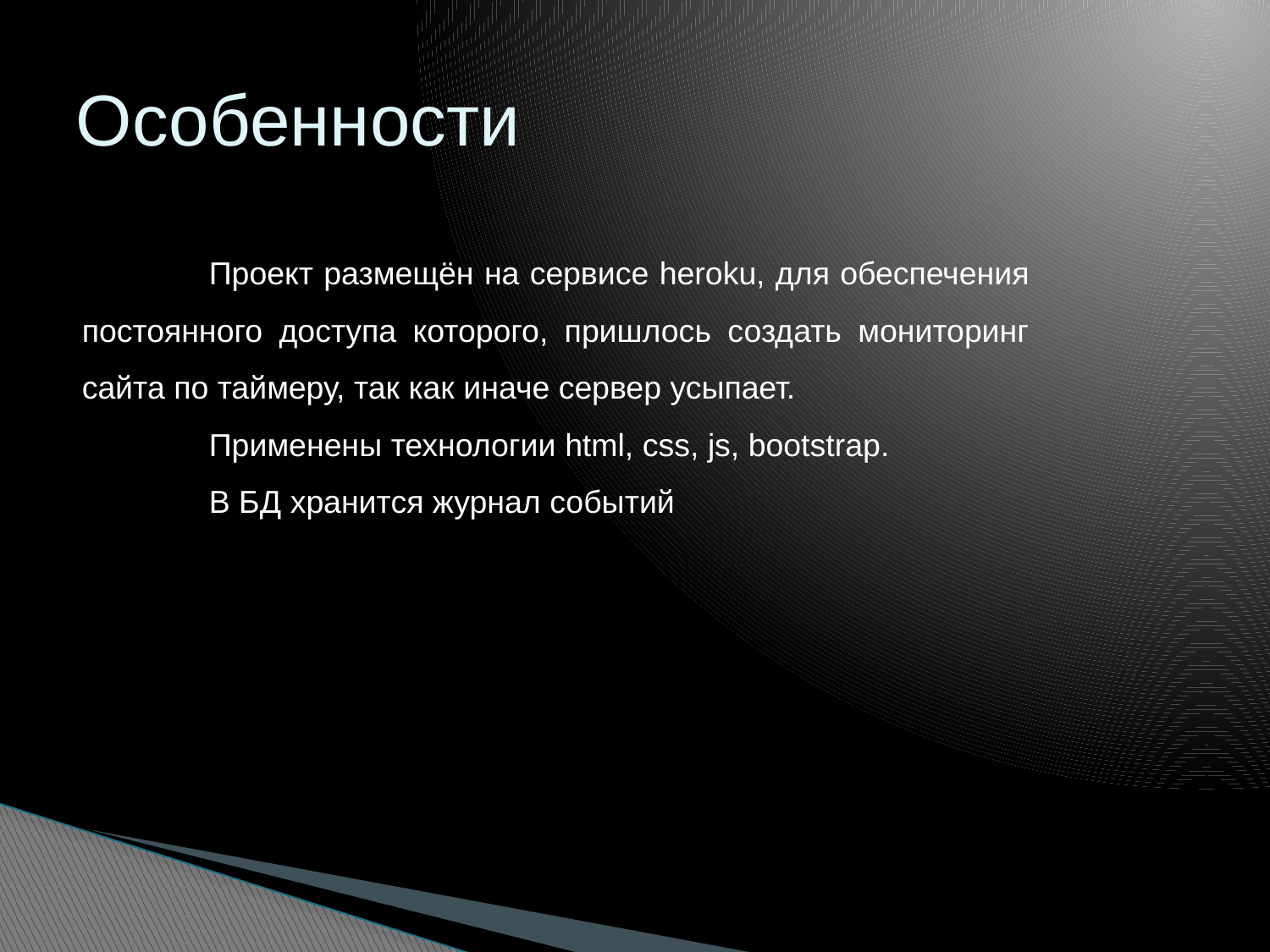

# Особенности
	Проект размещён на сервисе heroku, для обеспечения постоянного доступа которого, пришлось создать мониторинг сайта по таймеру, так как иначе сервер усыпает.
	Применены технологии html, css, js, bootstrap.
	В БД хранится журнал событий